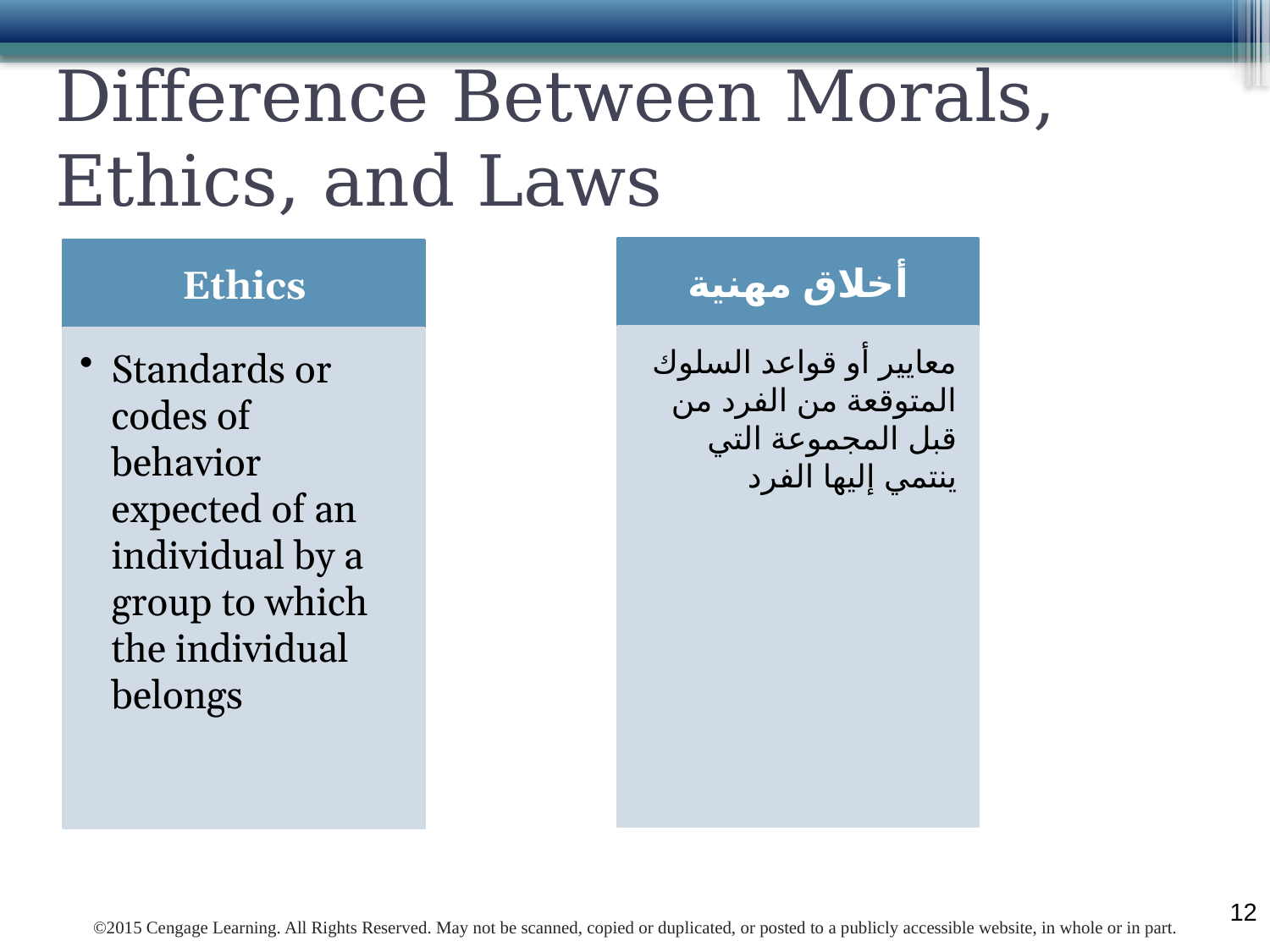

# Difference Between Morals, Ethics, and Laws
أخلاق مهنية
معايير أو قواعد السلوك المتوقعة من الفرد من قبل المجموعة التي ينتمي إليها الفرد

Ethics
Standards or codes of behavior expected of an individual by a group to which the individual belongs
12